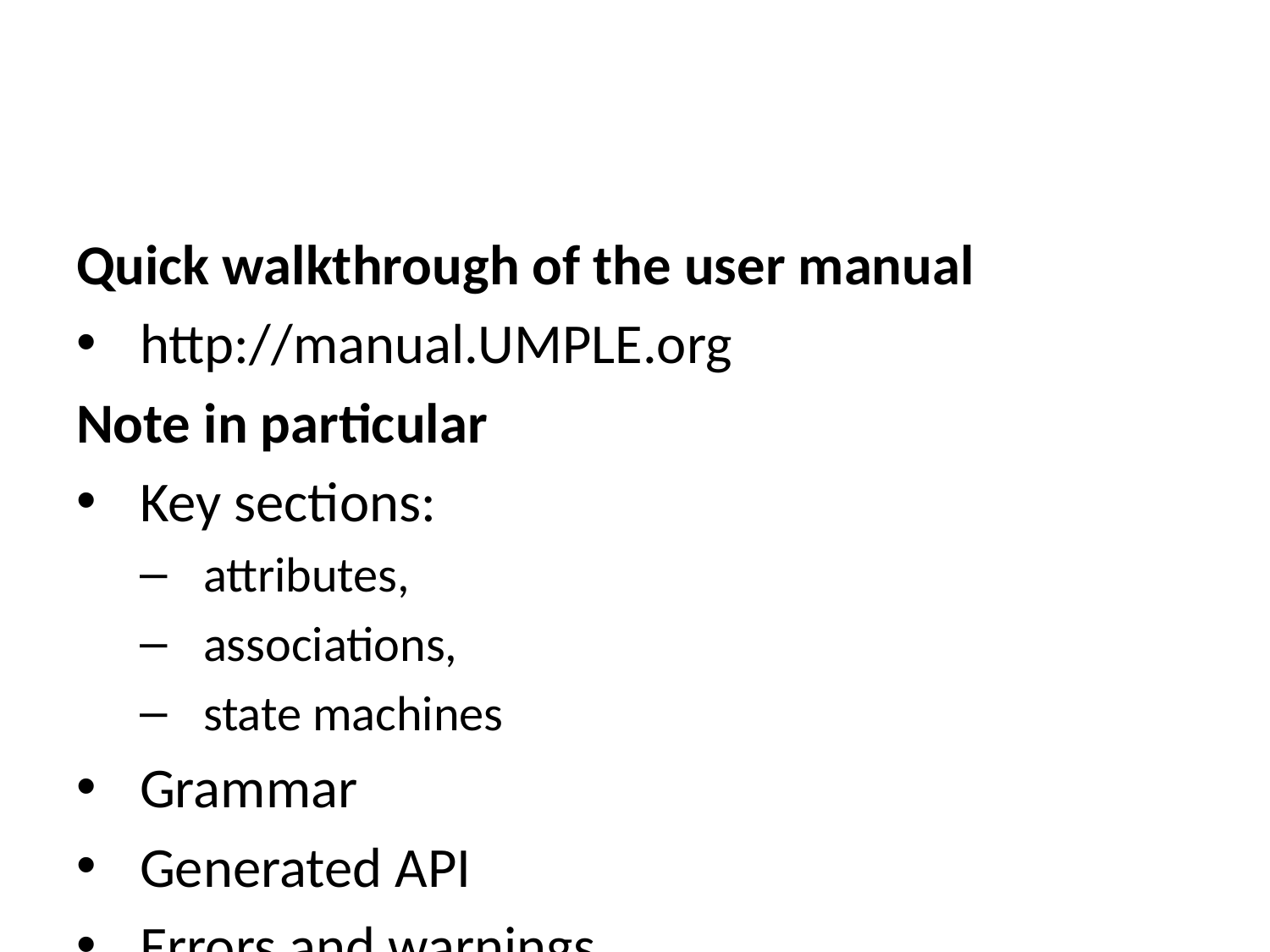

Quick walkthrough of the user manual
http://manual.UMPLE.org
Note in particular
Key sections:
attributes,
associations,
state machines
Grammar
Generated API
Errors and warnings
Editing pages in github